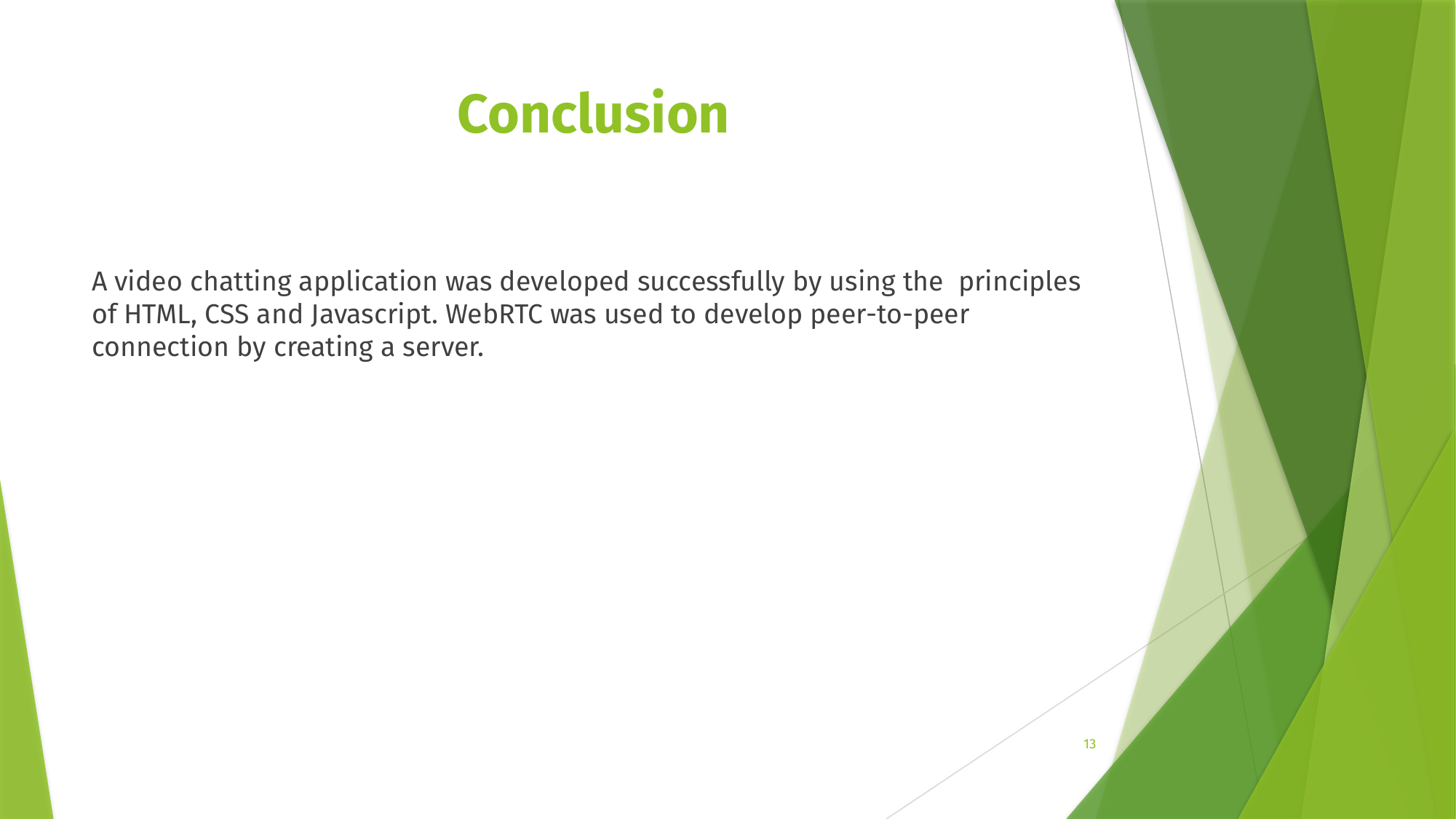

# Conclusion
A video chatting application was developed successfully by using the  principles of HTML, CSS and Javascript. WebRTC was used to develop peer-to-peer connection by creating a server.
13